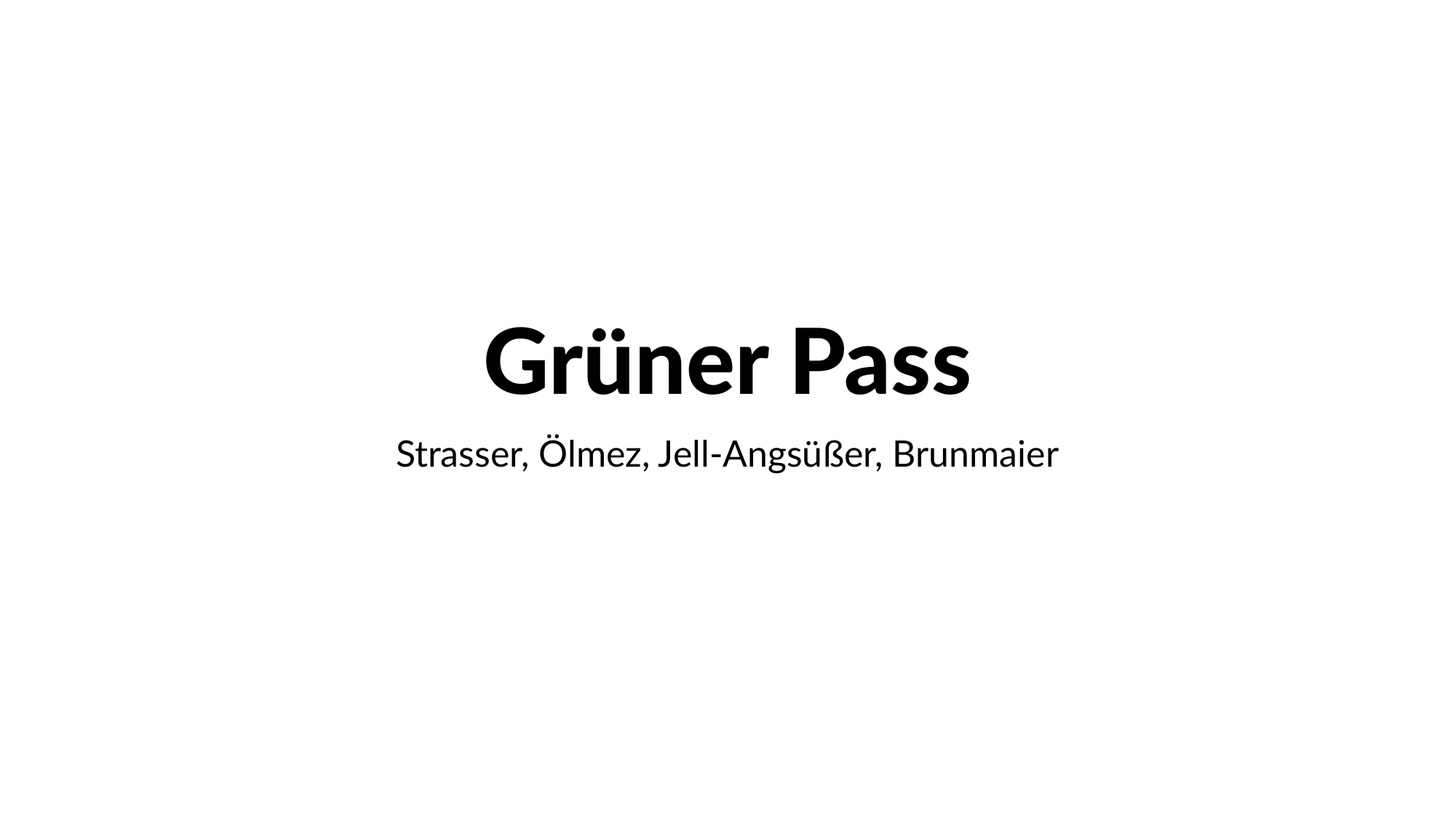

# Grüner Pass
Strasser, Ölmez, Jell-Angsüßer, Brunmaier